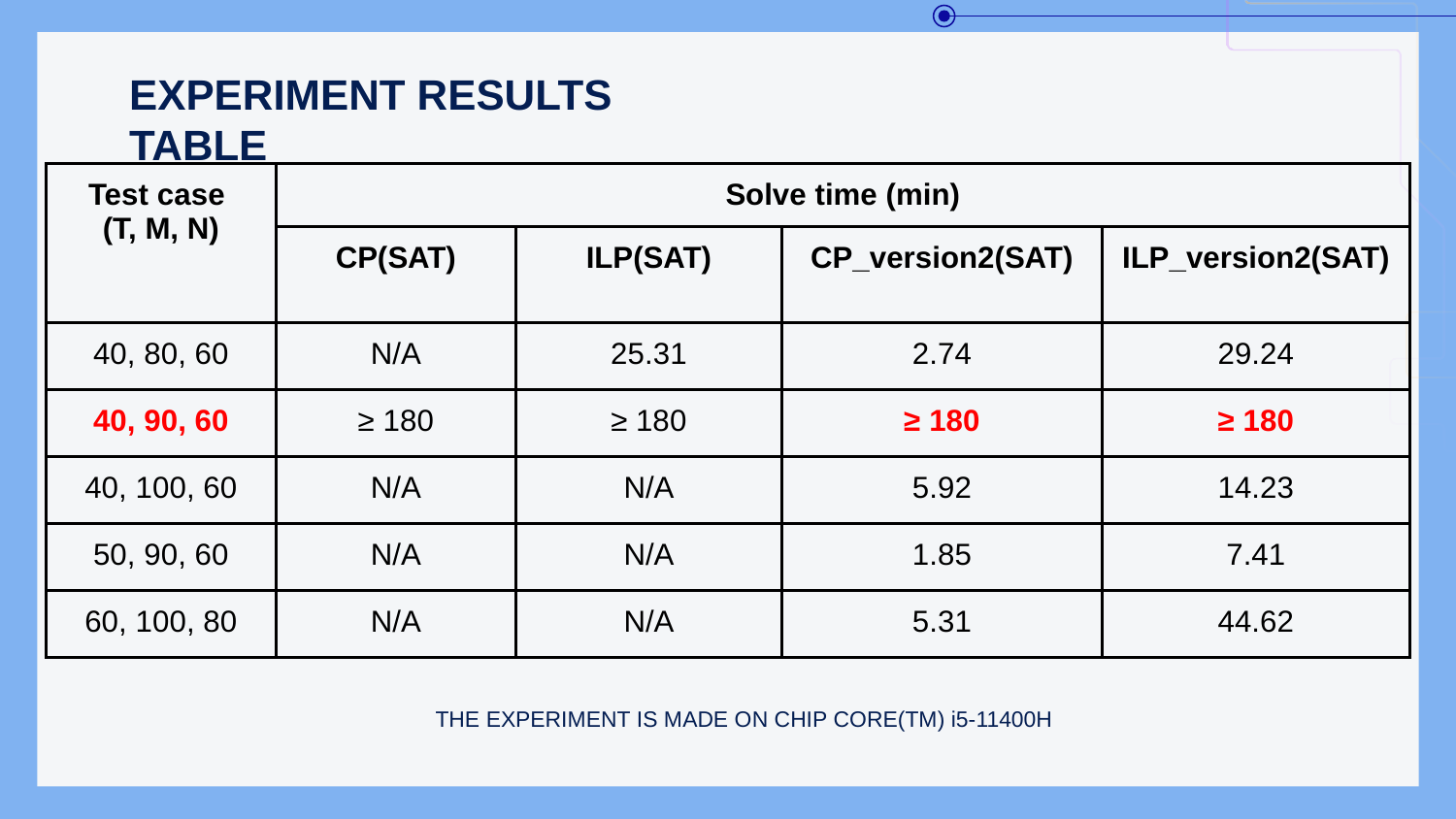

# EXPERIMENT RESULTS TABLE
| Test case (T, M, N) | Solve time (min) |  |  |  |
| --- | --- | --- | --- | --- |
|  | CP(SAT) | ILP(SAT) | CP\_version2(SAT) | ILP\_version2(SAT) |
| 40, 80, 60 | N/A | 25.31 | 2.74 | 29.24 |
| 40, 90, 60 | ≥ 180 | ≥ 180 | ≥ 180 | ≥ 180 |
| 40, 100, 60 | N/A | N/A | 5.92 | 14.23 |
| 50, 90, 60 | N/A | N/A | 1.85 | 7.41 |
| 60, 100, 80 | N/A | N/A | 5.31 | 44.62 |
THE EXPERIMENT IS MADE ON CHIP CORE(TM) i5-11400H